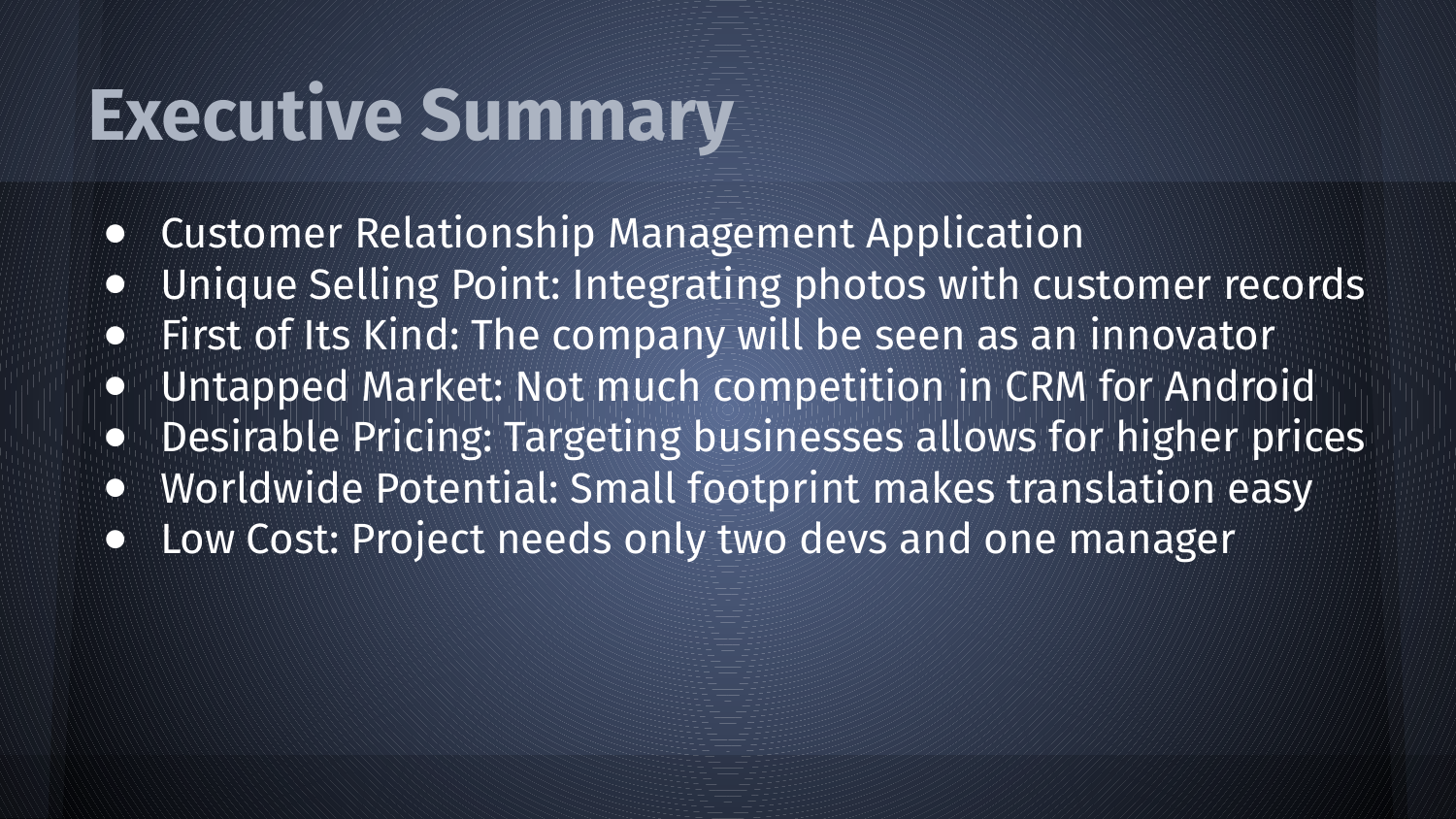

# Executive Summary
Customer Relationship Management Application
Unique Selling Point: Integrating photos with customer records
First of Its Kind: The company will be seen as an innovator
Untapped Market: Not much competition in CRM for Android
Desirable Pricing: Targeting businesses allows for higher prices
Worldwide Potential: Small footprint makes translation easy
Low Cost: Project needs only two devs and one manager